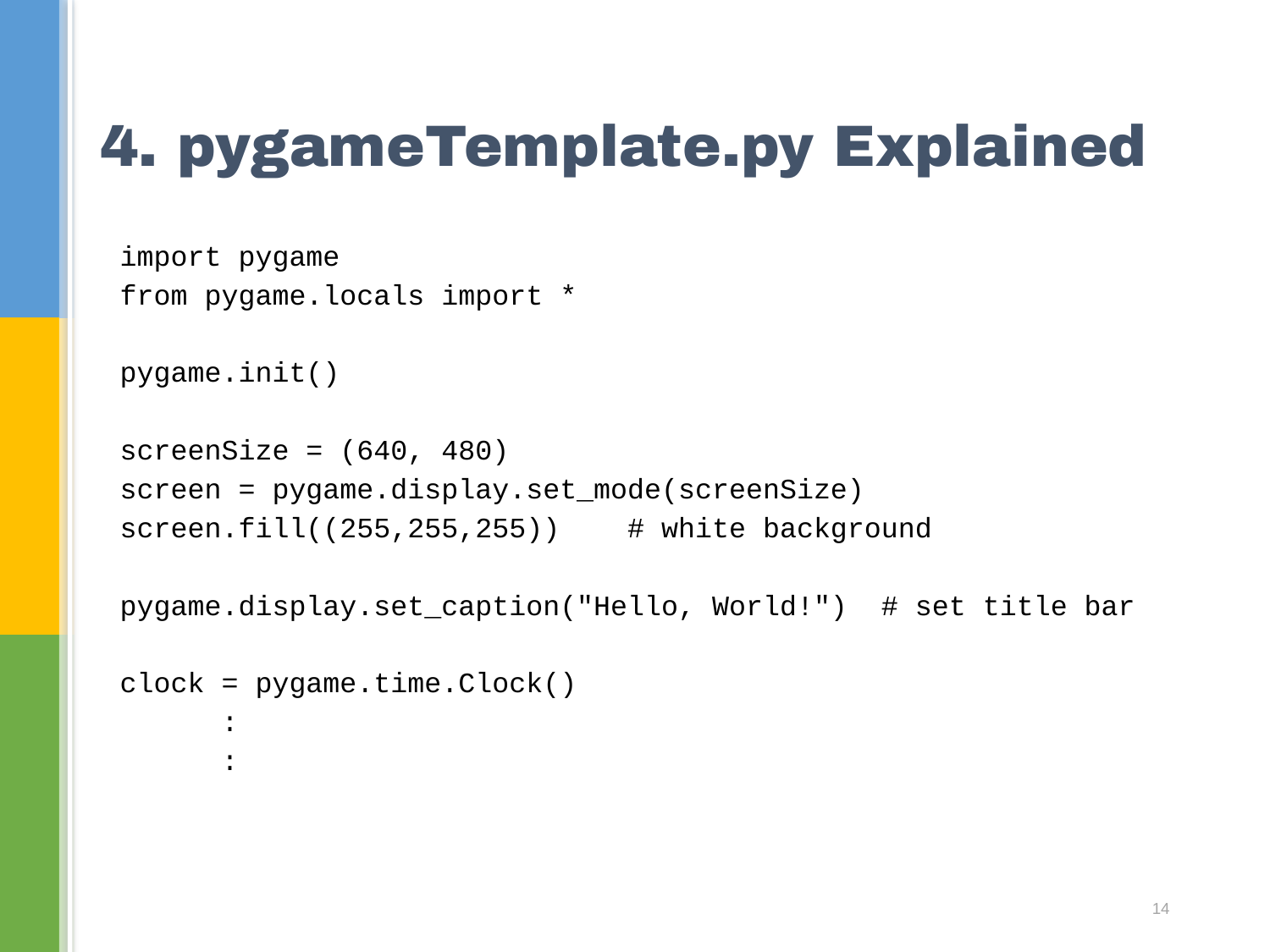

# 4. pygameTemplate.py Explained
import pygame
from pygame.locals import *

pygame.init()

screenSize = (640, 480)
screen = pygame.display.set_mode(screenSize)
screen.fill((255,255,255))    # white background

pygame.display.set_caption("Hello, World!")  # set title bar

clock = pygame.time.Clock()
      :
      :
14